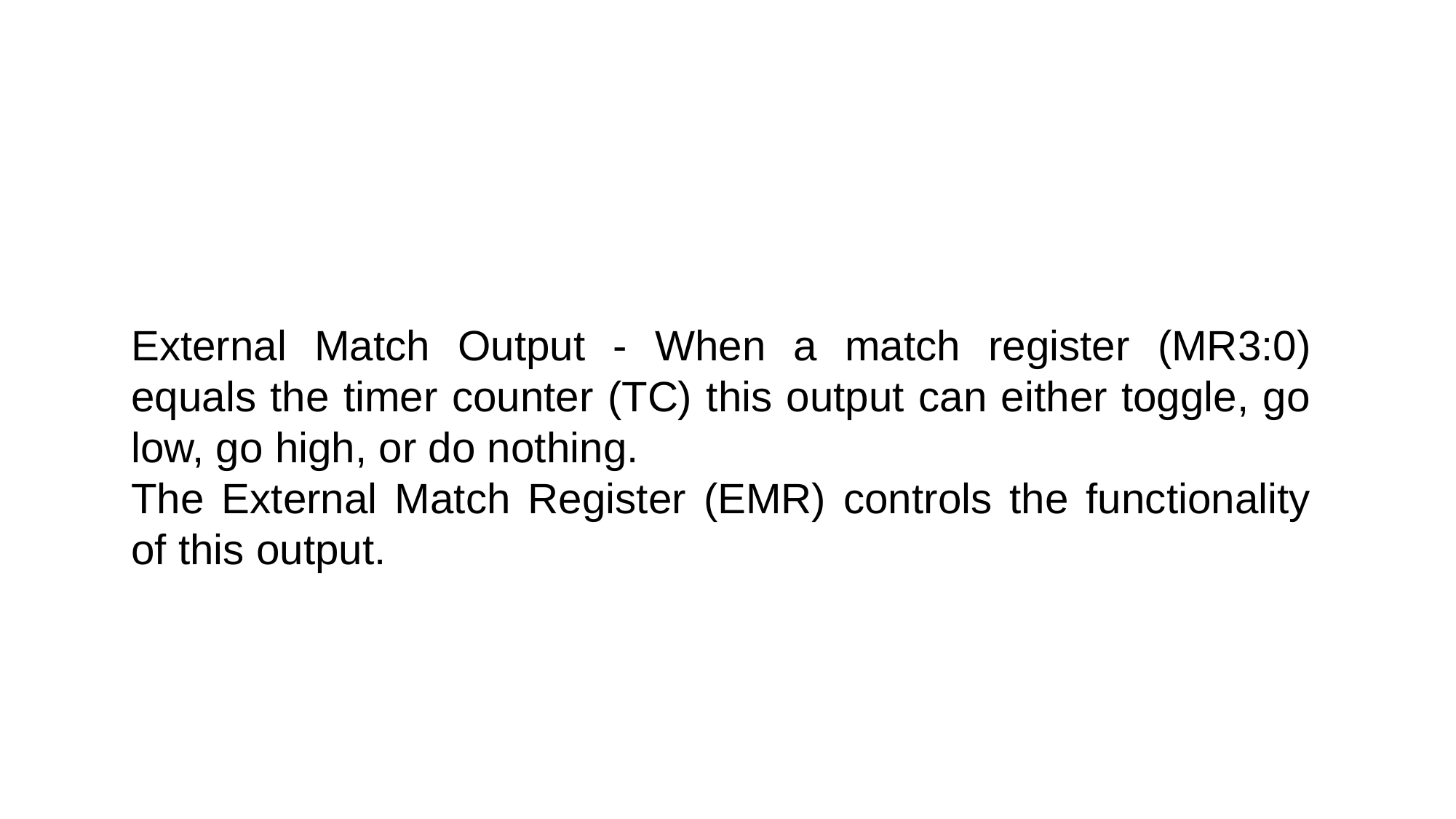

External Match Output - When a match register (MR3:0) equals the timer counter (TC) this output can either toggle, go low, go high, or do nothing.
The External Match Register (EMR) controls the functionality of this output.